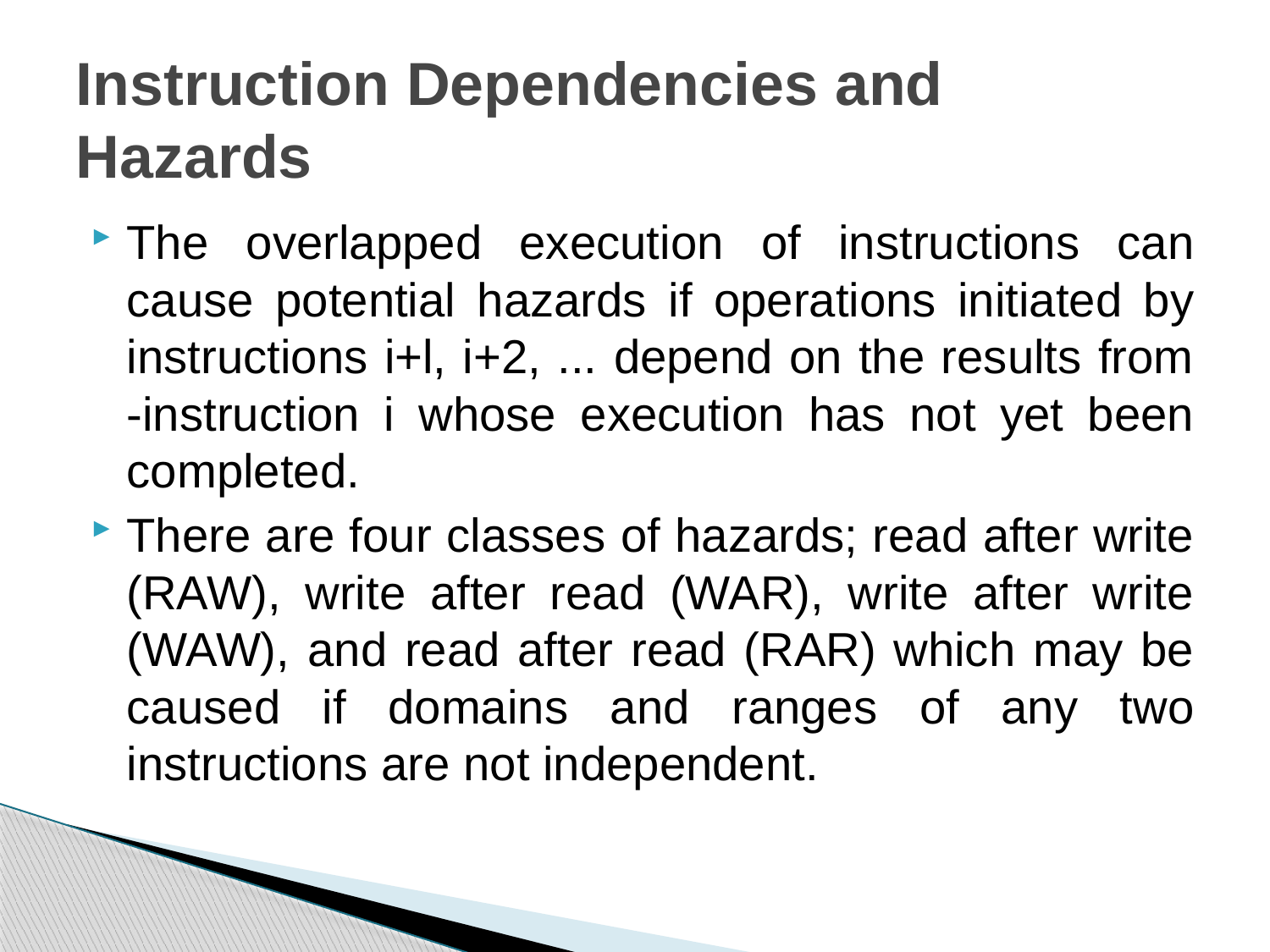

# Instruction Dependencies and Hazards
The overlapped execution of instructions can cause potential hazards if operations initiated by instructions i+l, i+2, ... depend on the results from -instruction i whose execution has not yet been completed.
There are four classes of hazards; read after write (RAW), write after read (WAR), write after write (WAW), and read after read (RAR) which may be caused if domains and ranges of any two instructions are not independent.